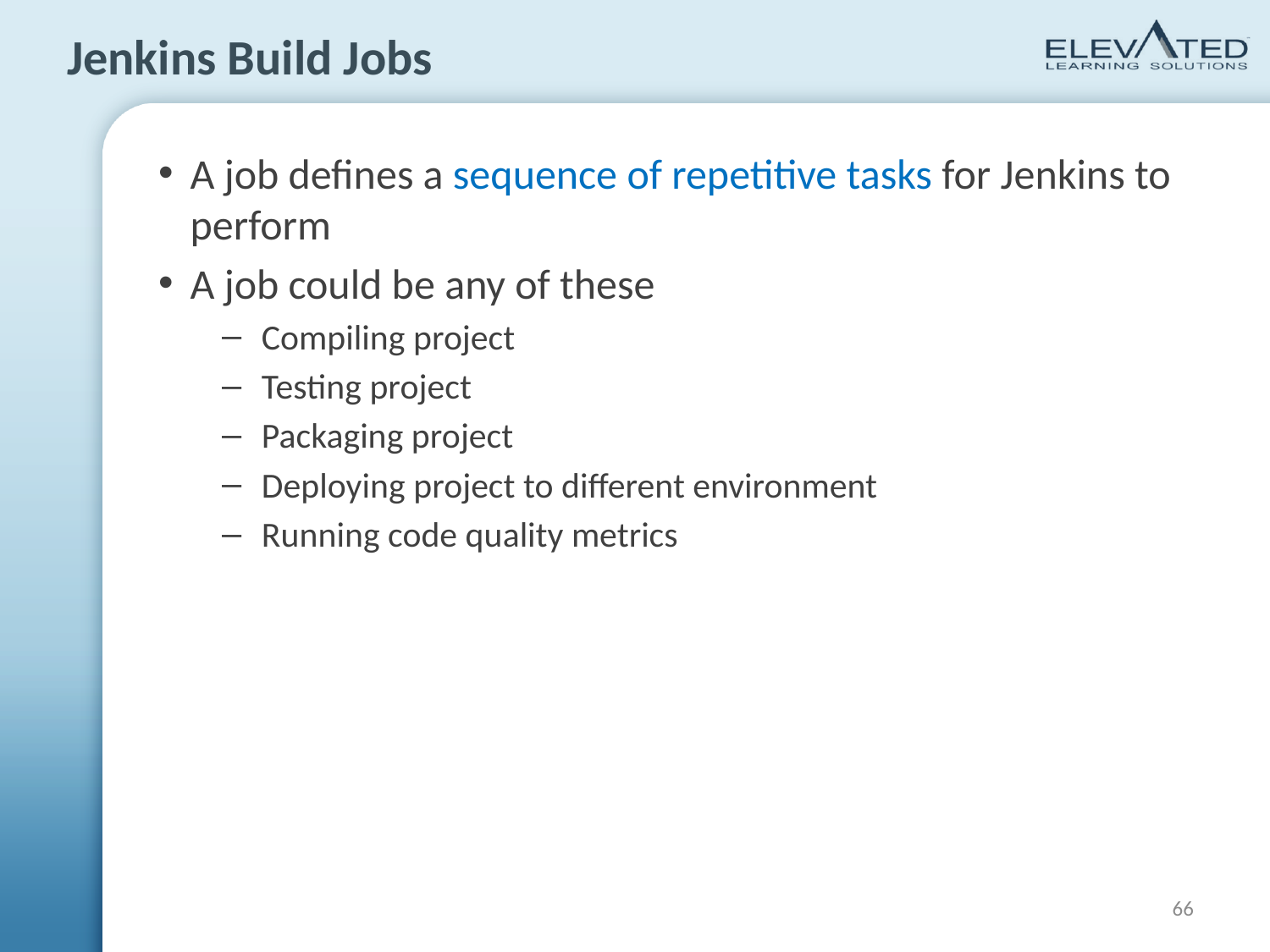

# Jenkins Build Jobs
A job defines a sequence of repetitive tasks for Jenkins to perform
A job could be any of these
Compiling project
Testing project
Packaging project
Deploying project to different environment
Running code quality metrics

66